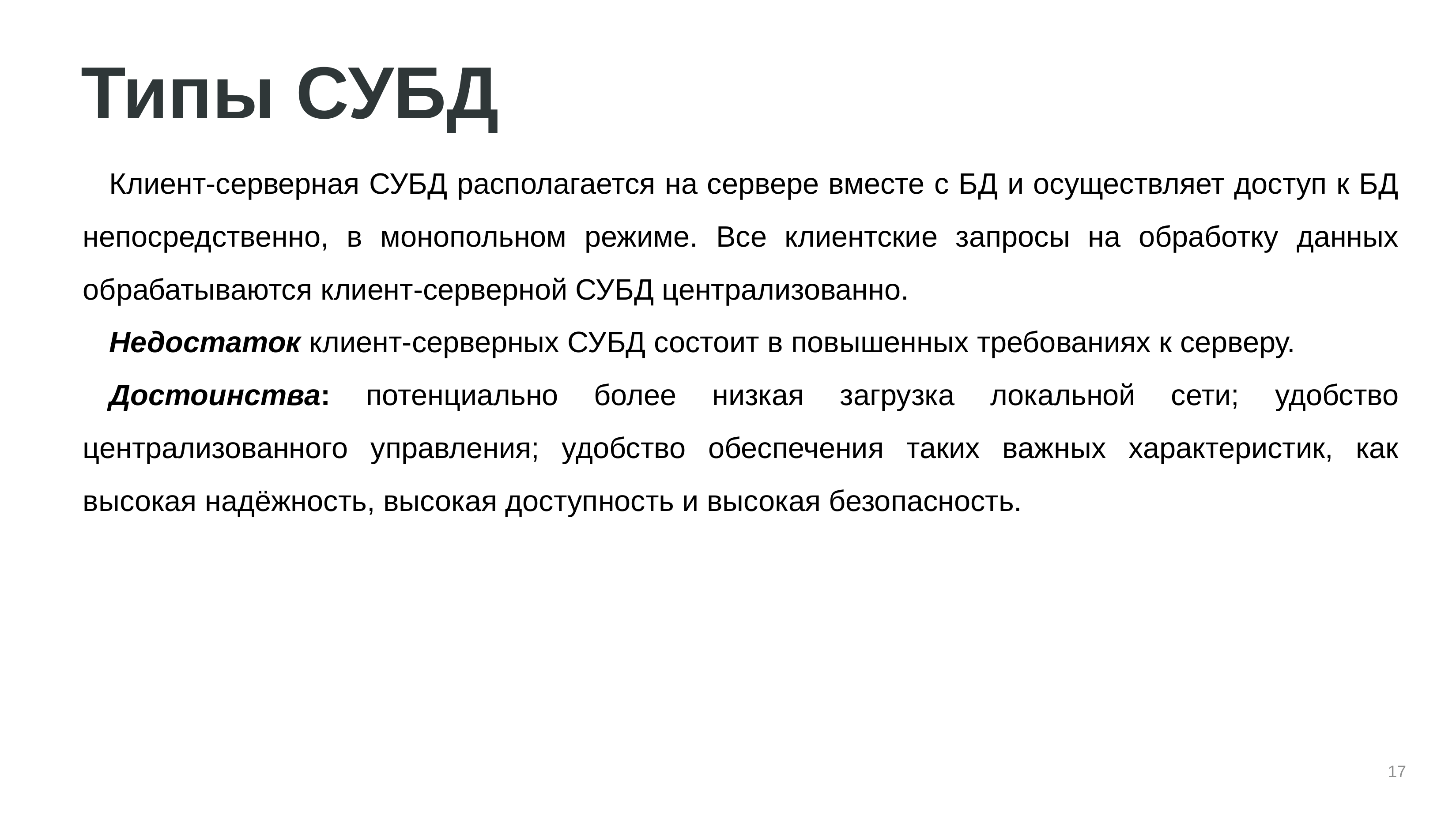

# Типы СУБД
Клиент-серверная СУБД располагается на сервере вместе с БД и осуществляет доступ к БД непосредственно, в монопольном режиме. Все клиентские запросы на обработку данных обрабатываются клиент-серверной СУБД централизованно.
Недостаток клиент-серверных СУБД состоит в повышенных требованиях к серверу.
Достоинства: потенциально более низкая загрузка локальной сети; удобство централизованного управления; удобство обеспечения таких важных характеристик, как высокая надёжность, высокая доступность и высокая безопасность.
17